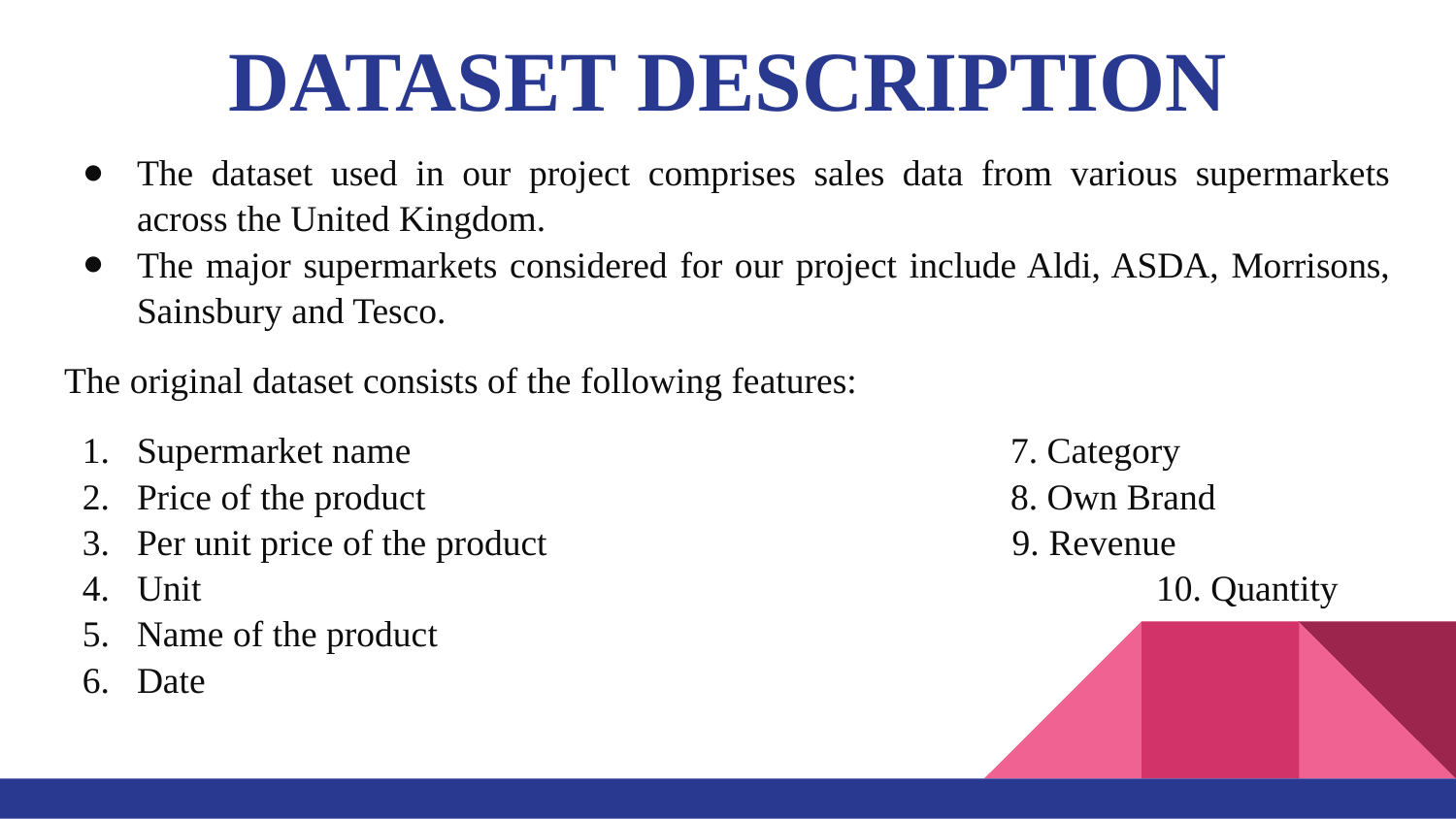

# DATASET DESCRIPTION
The dataset used in our project comprises sales data from various supermarkets across the United Kingdom.
The major supermarkets considered for our project include Aldi, ASDA, Morrisons, Sainsbury and Tesco.
The original dataset consists of the following features:
Supermarket name					7. Category
Price of the product					8. Own Brand
Per unit price of the product			                9. Revenue
Unit							10. Quantity
Name of the product
Date